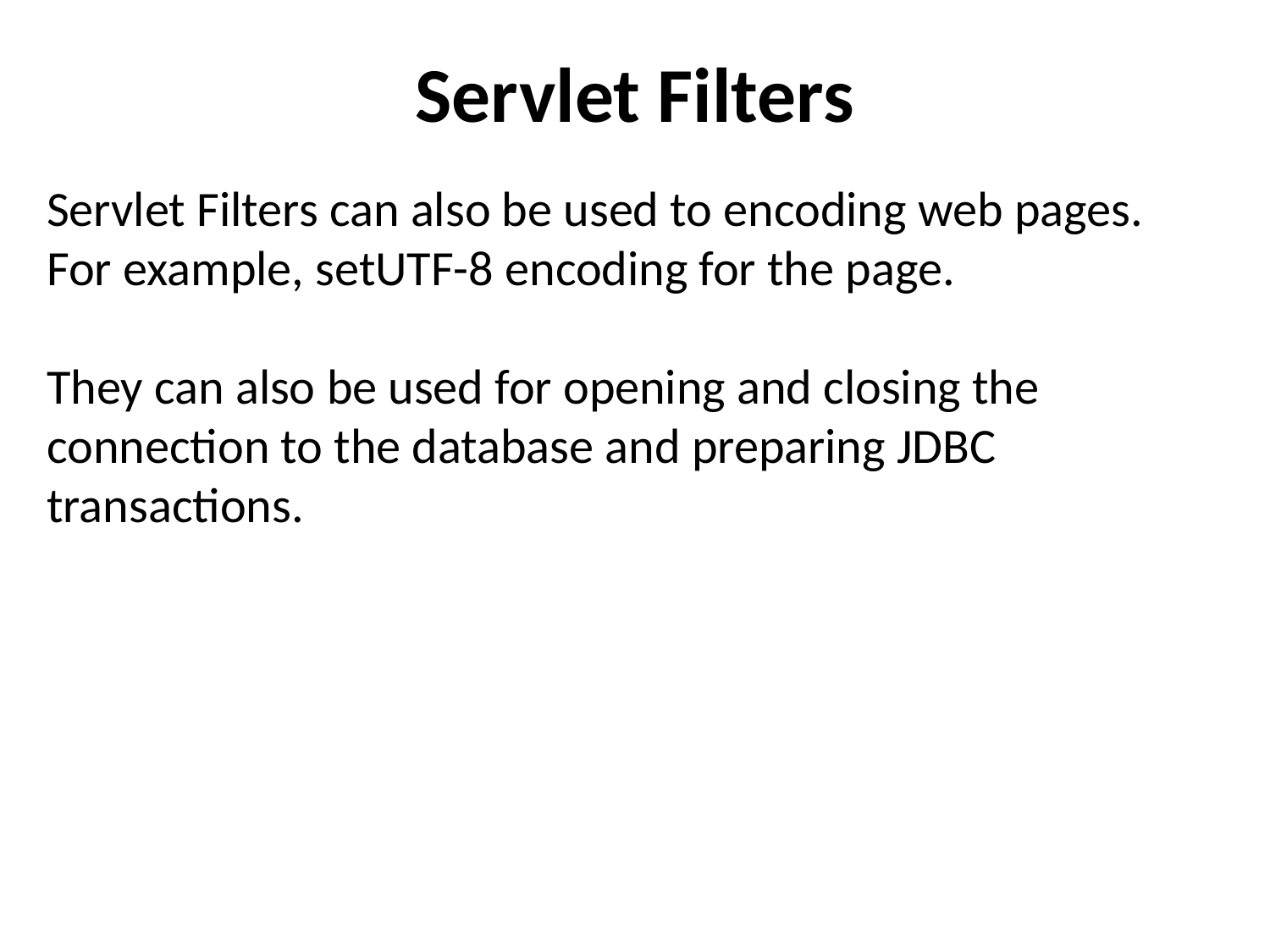

Servlet Filters
Servlet Filters can also be used to encoding web pages. For example, setUTF-8 encoding for the page.

They can also be used for opening and closing the connection to the database and preparing JDBC transactions.